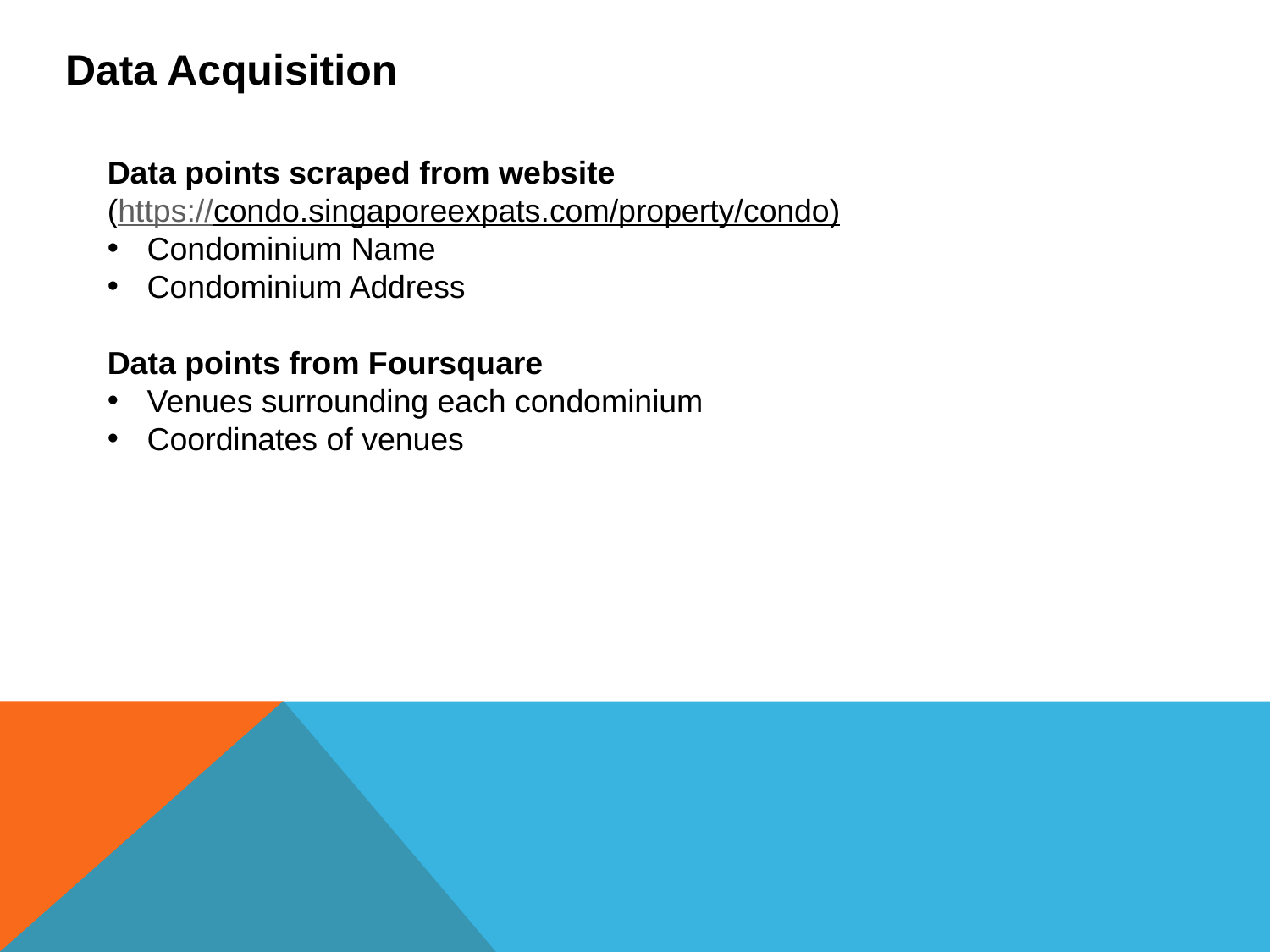

Data Acquisition
Data points scraped from website
(https://condo.singaporeexpats.com/property/condo)
Condominium Name
Condominium Address

Data points from Foursquare
Venues surrounding each condominium
Coordinates of venues